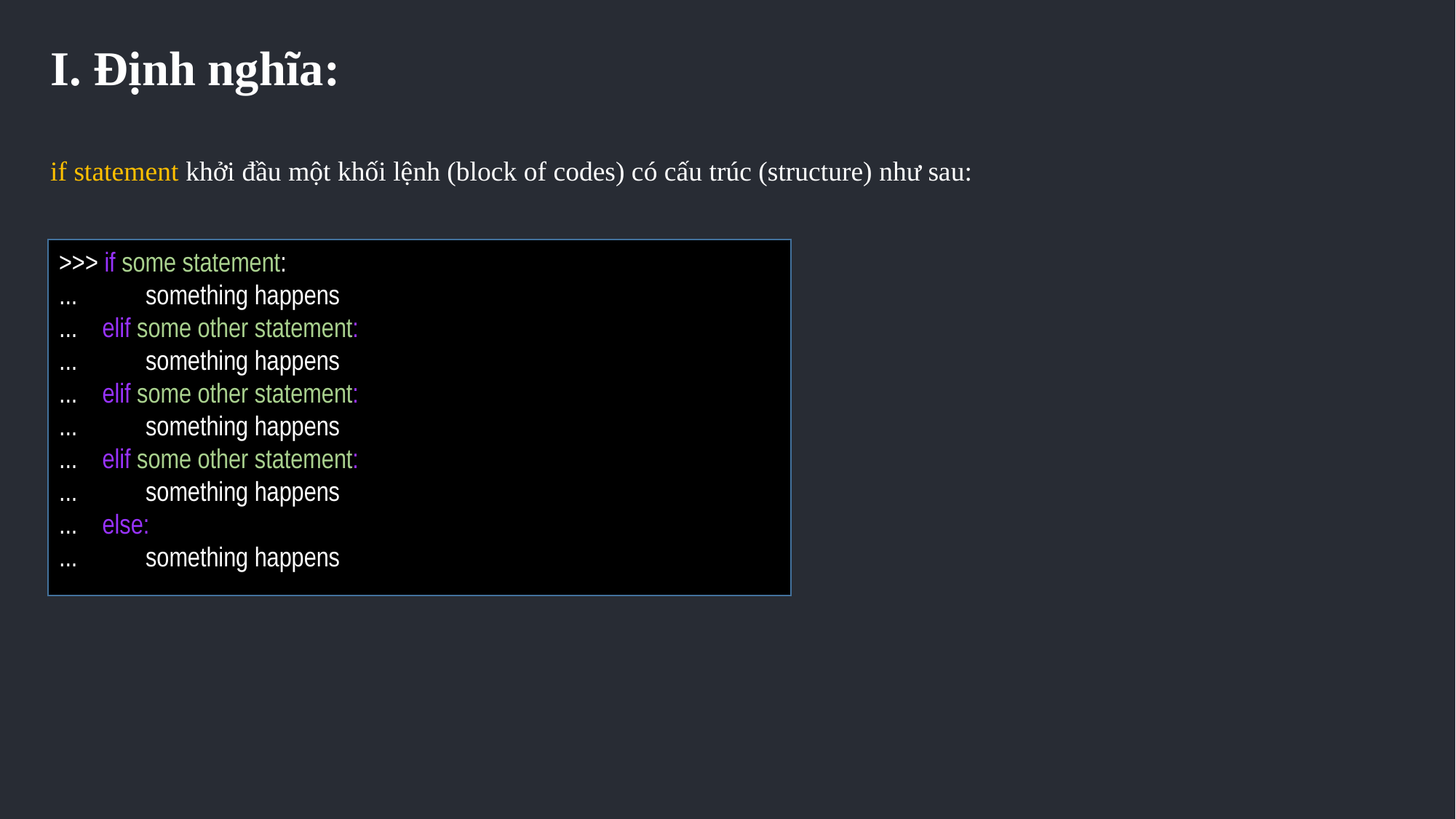

I. Định nghĩa:
if statement khởi đầu một khối lệnh (block of codes) có cấu trúc (structure) như sau:
>>> if some statement:
...           something happens
...    elif some other statement:
...           something happens
...    elif some other statement:
...           something happens
...    elif some other statement:
...           something happens
...    else:
...           something happens